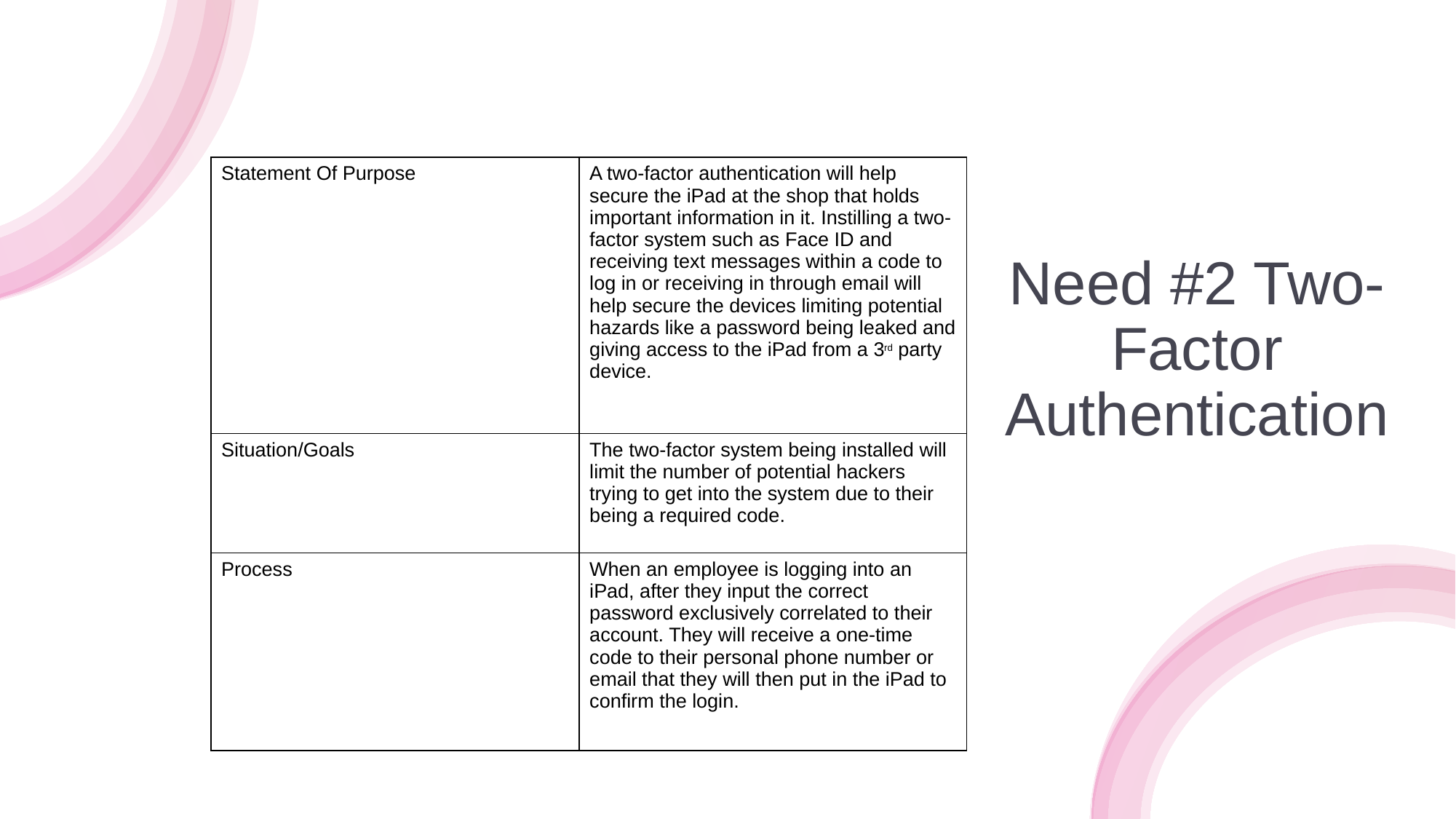

# Need #2 Two-Factor Authentication
| Statement Of Purpose | A two-factor authentication will help secure the iPad at the shop that holds important information in it. Instilling a two-factor system such as Face ID and receiving text messages within a code to log in or receiving in through email will help secure the devices limiting potential hazards like a password being leaked and giving access to the iPad from a 3rd party device. |
| --- | --- |
| Situation/Goals | The two-factor system being installed will limit the number of potential hackers trying to get into the system due to their being a required code. |
| Process | When an employee is logging into an iPad, after they input the correct password exclusively correlated to their account. They will receive a one-time code to their personal phone number or email that they will then put in the iPad to confirm the login. |